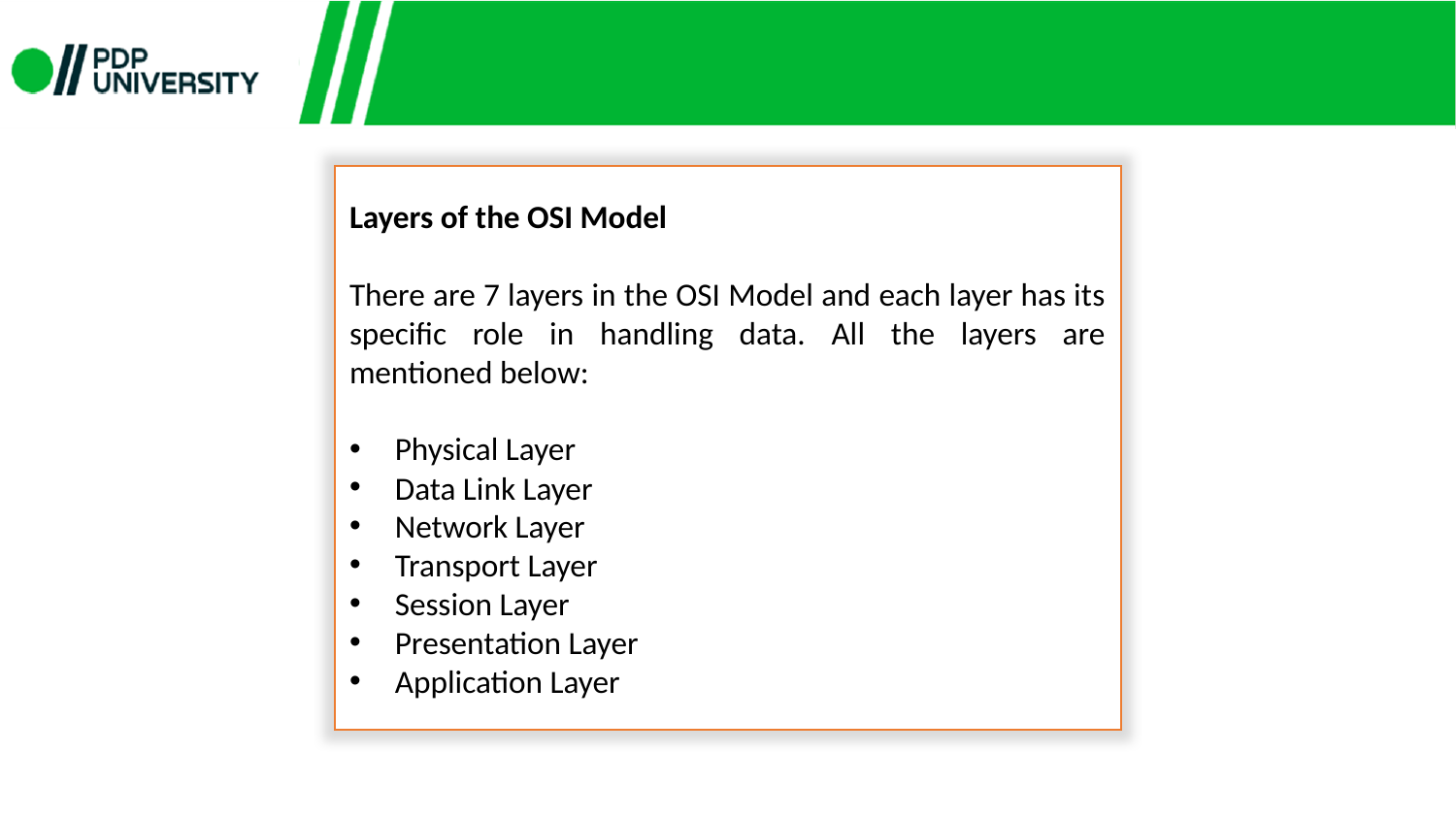

Layers of the OSI Model

There are 7 layers in the OSI Model and each layer has its specific role in handling data. All the layers are mentioned below:

Physical Layer
Data Link Layer
Network Layer
Transport Layer
Session Layer
Presentation Layer
Application Layer